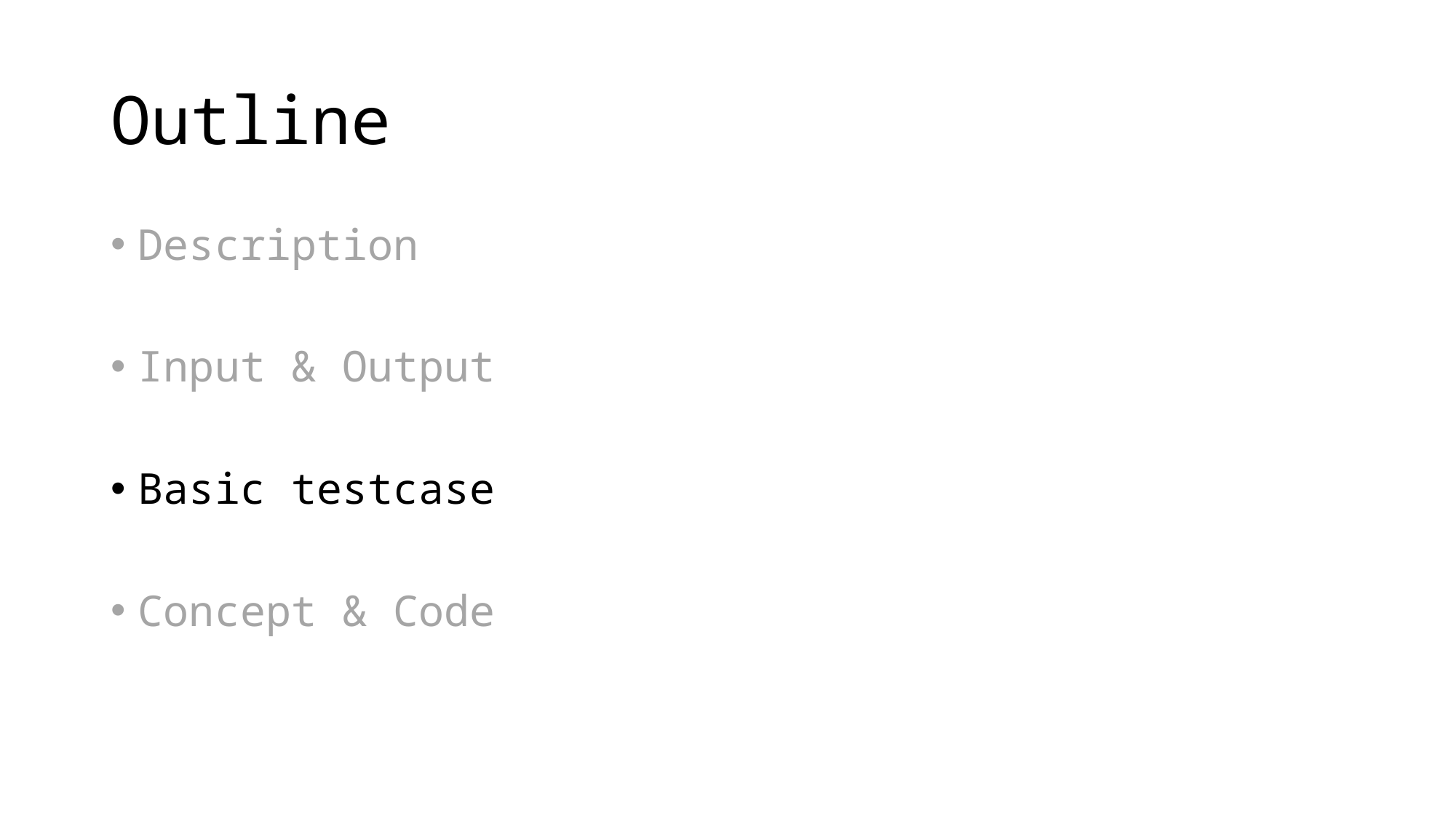

# Outline
Description

Input & Output

Basic testcase

Concept & Code